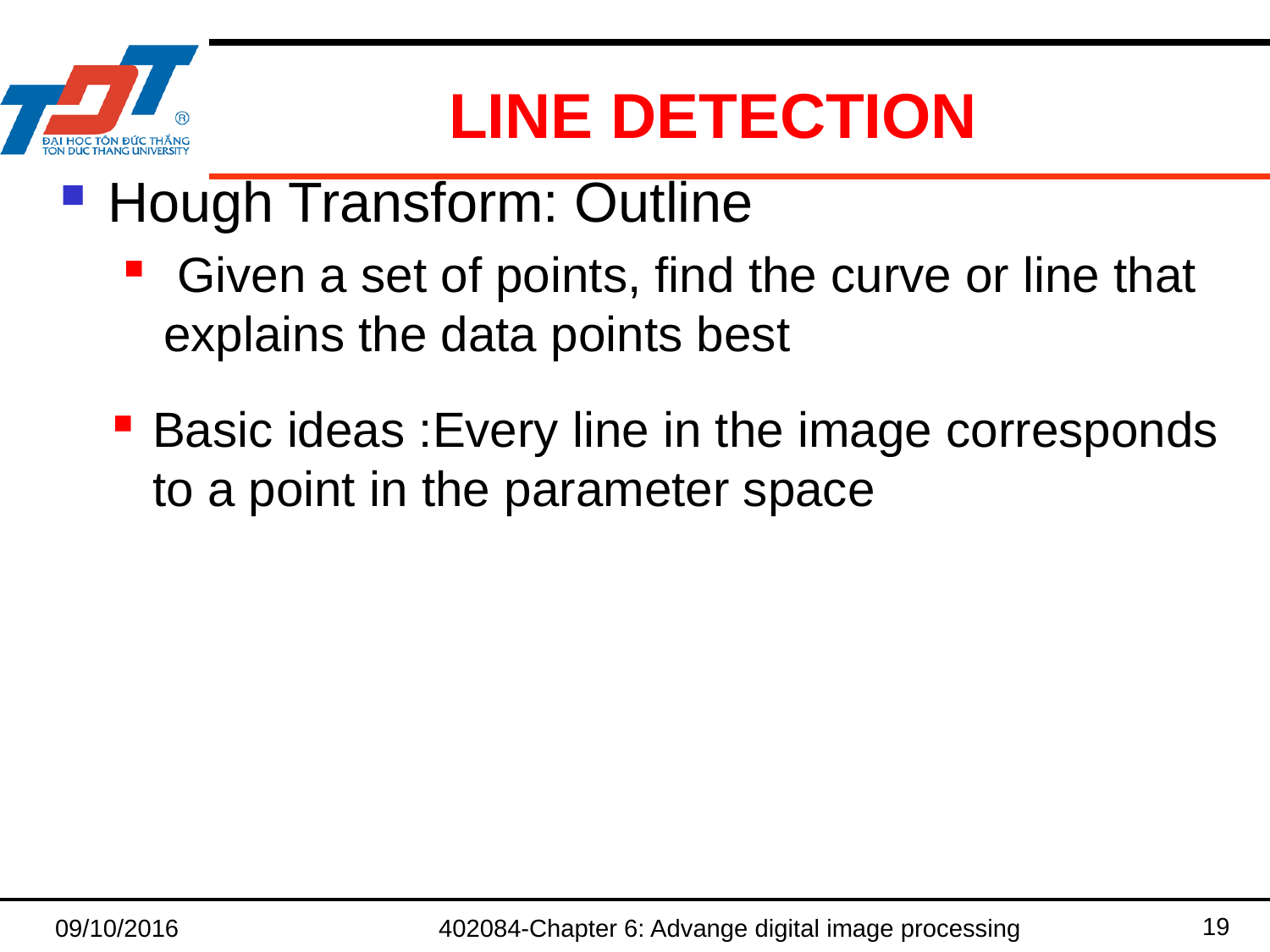

# Line Detection
Hough Transform: Outline
 Given a set of points, find the curve or line that explains the data points best
Basic ideas :Every line in the image corresponds to a point in the parameter space
19
09/10/2016
402084-Chapter 6: Advange digital image processing